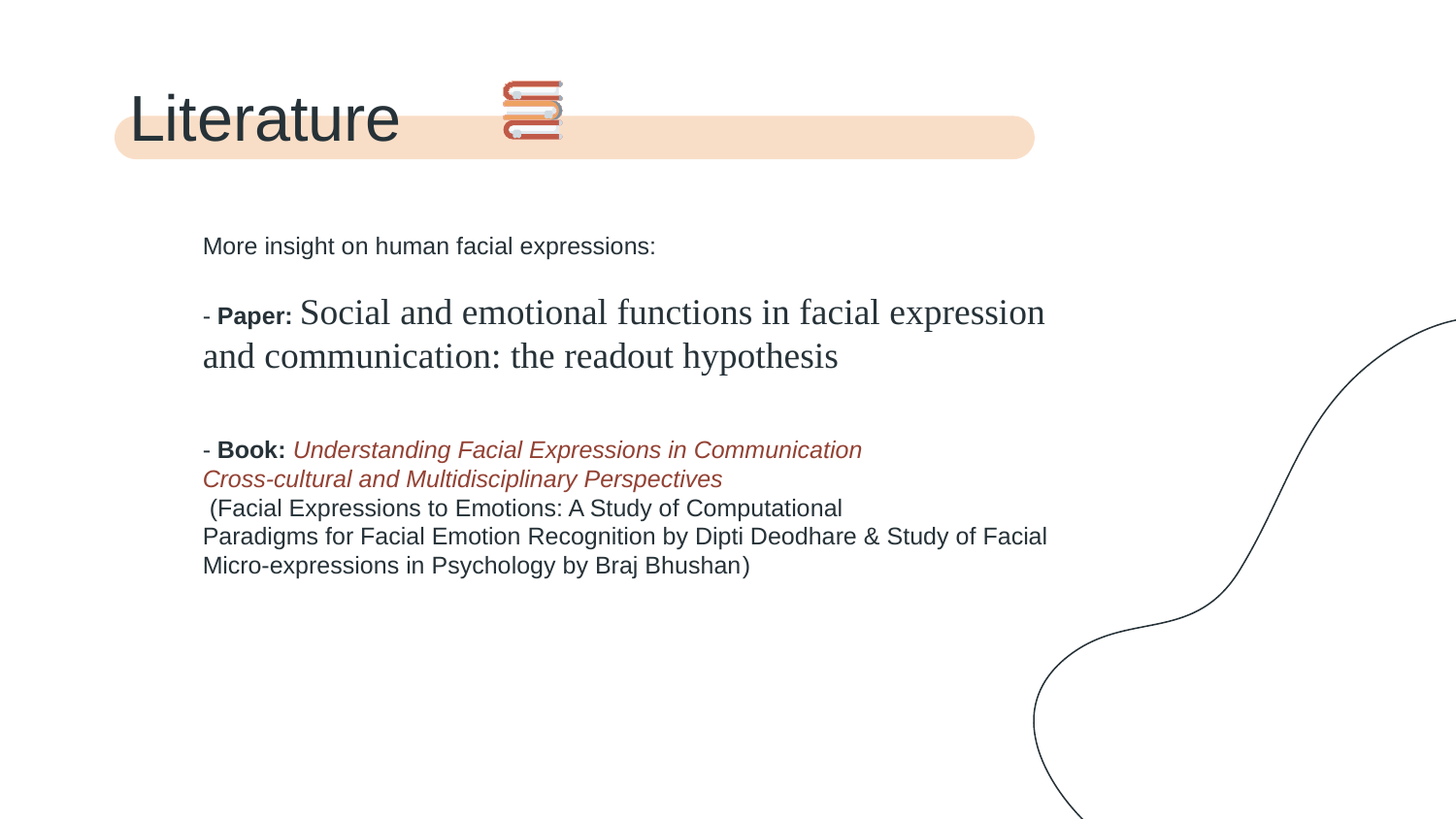

# Literature

More insight on human facial expressions:

- Paper: Social and emotional functions in facial expression and communication: the readout hypothesis

- Book: Understanding Facial Expressions in Communication
Cross-cultural and Multidisciplinary Perspectives
 (Facial Expressions to Emotions: A Study of Computational
Paradigms for Facial Emotion Recognition by Dipti Deodhare & Study of Facial Micro-expressions in Psychology by Braj Bhushan)